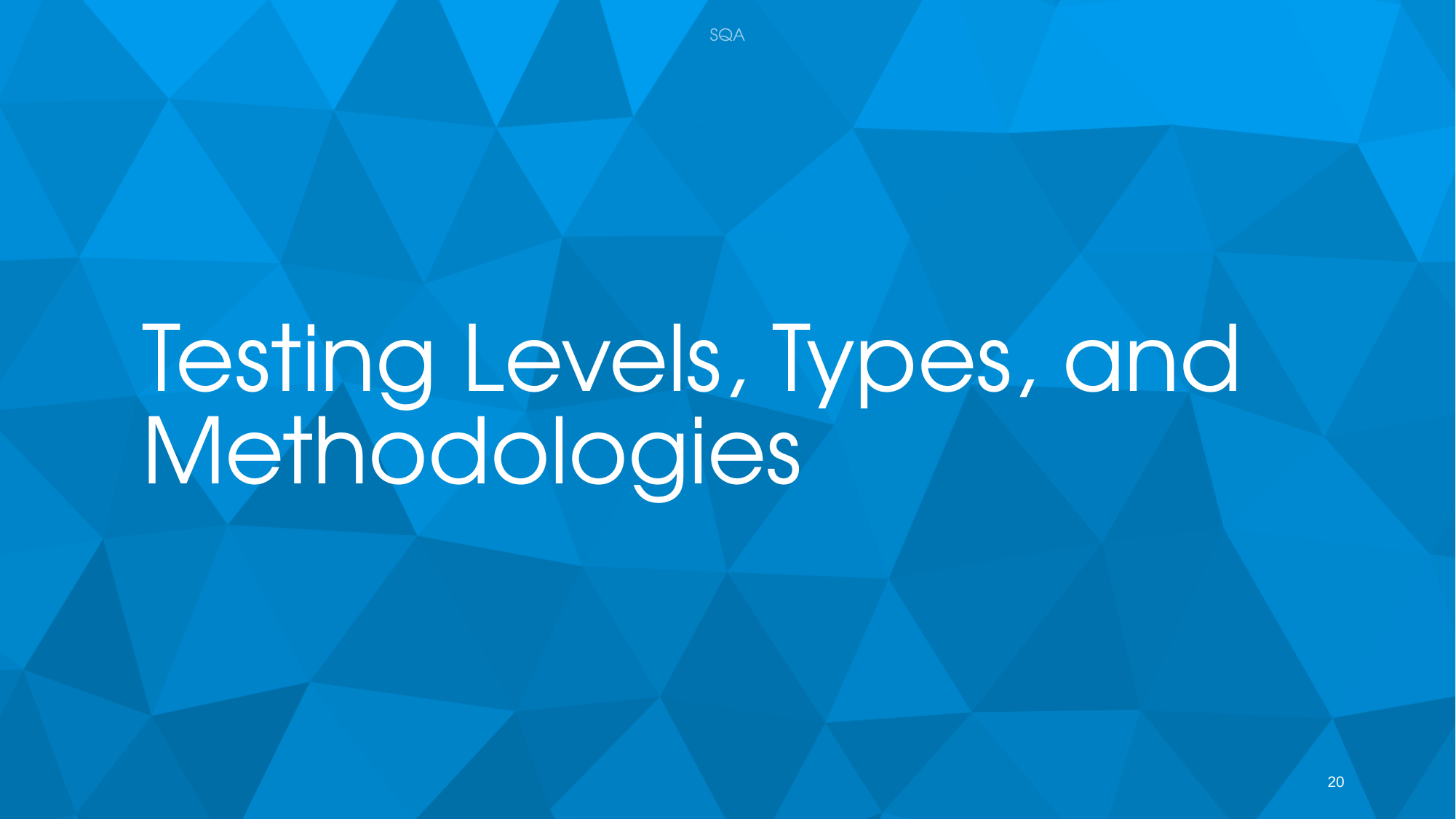

SQA
# Testing Levels, Types, and Methodologies
20